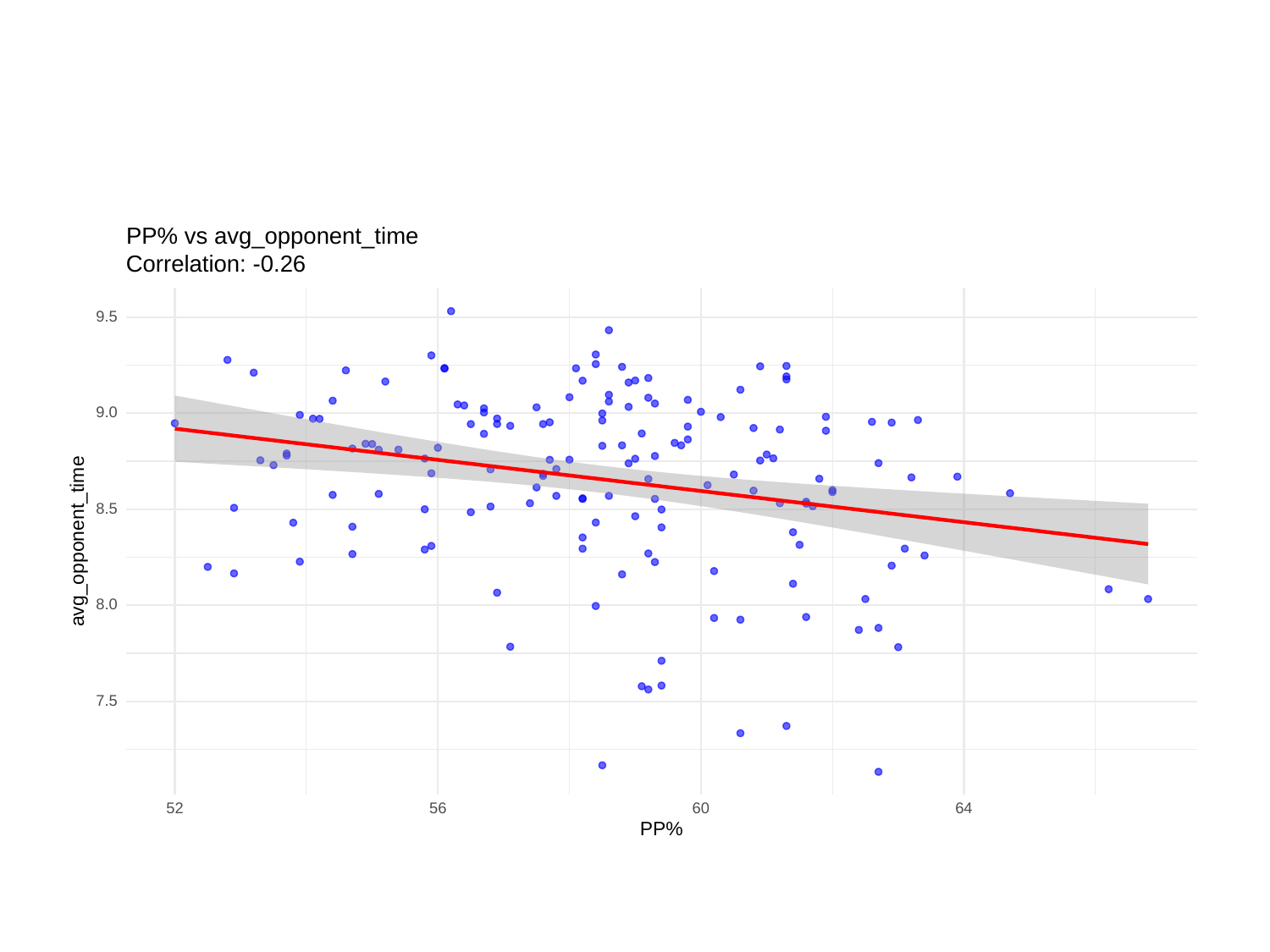

PP% vs avg_opponent_time
Correlation: -0.26

9.5

9.0

8.5

avg_opponent_time

8.0

7.5

52
56
60
64
PP%